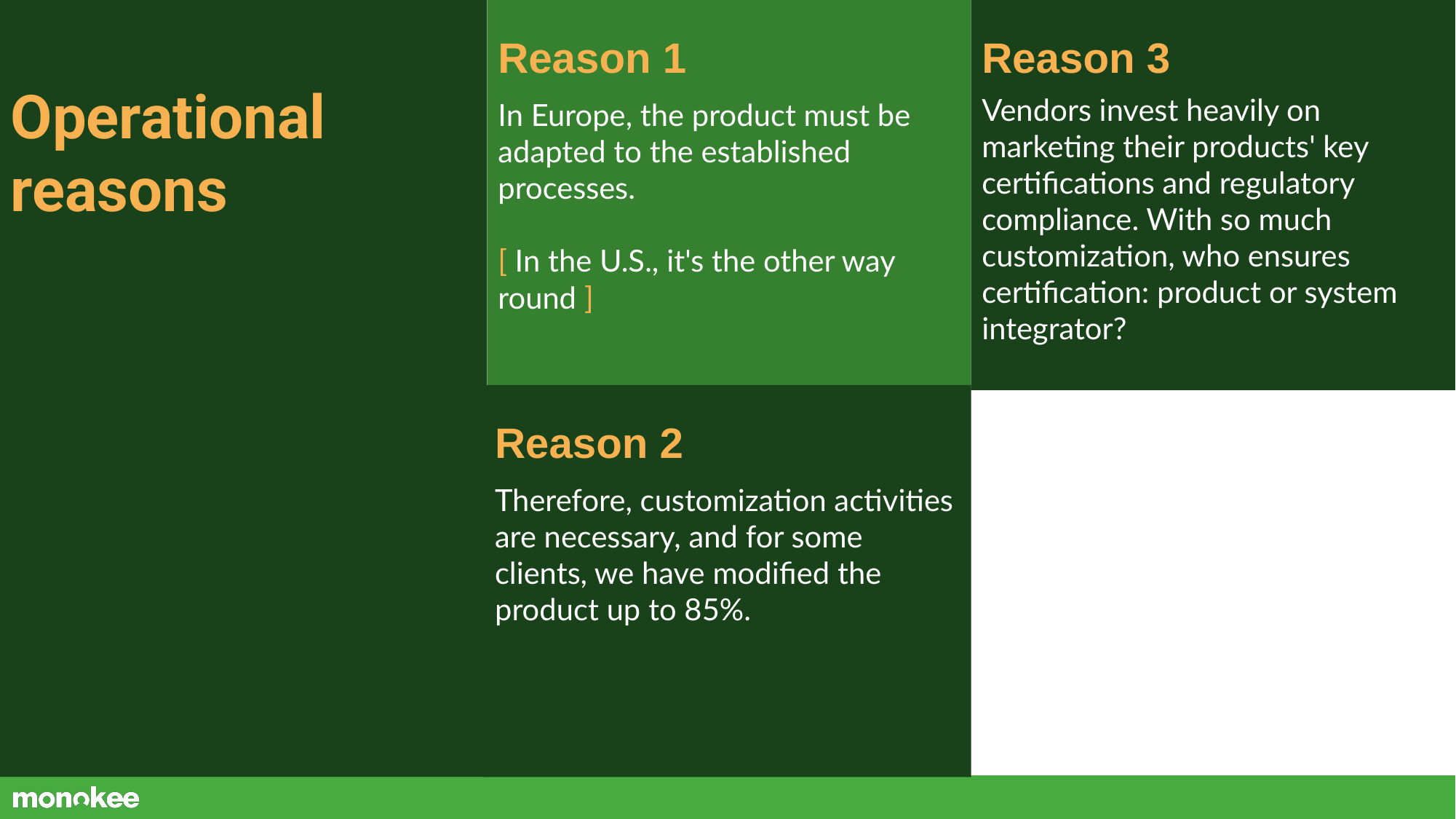

Operational reasons

Reason 1

In Europe, the product must be adapted to the established processes.

[ In the U.S., it's the other way round ]

Reason 3

Vendors invest heavily on marketing their products' key certifications and regulatory compliance. With so much customization, who ensures certification: product or system integrator?

Reason 2

Therefore, customization activities are necessary, and for some clients, we have modified the product up to 85%.